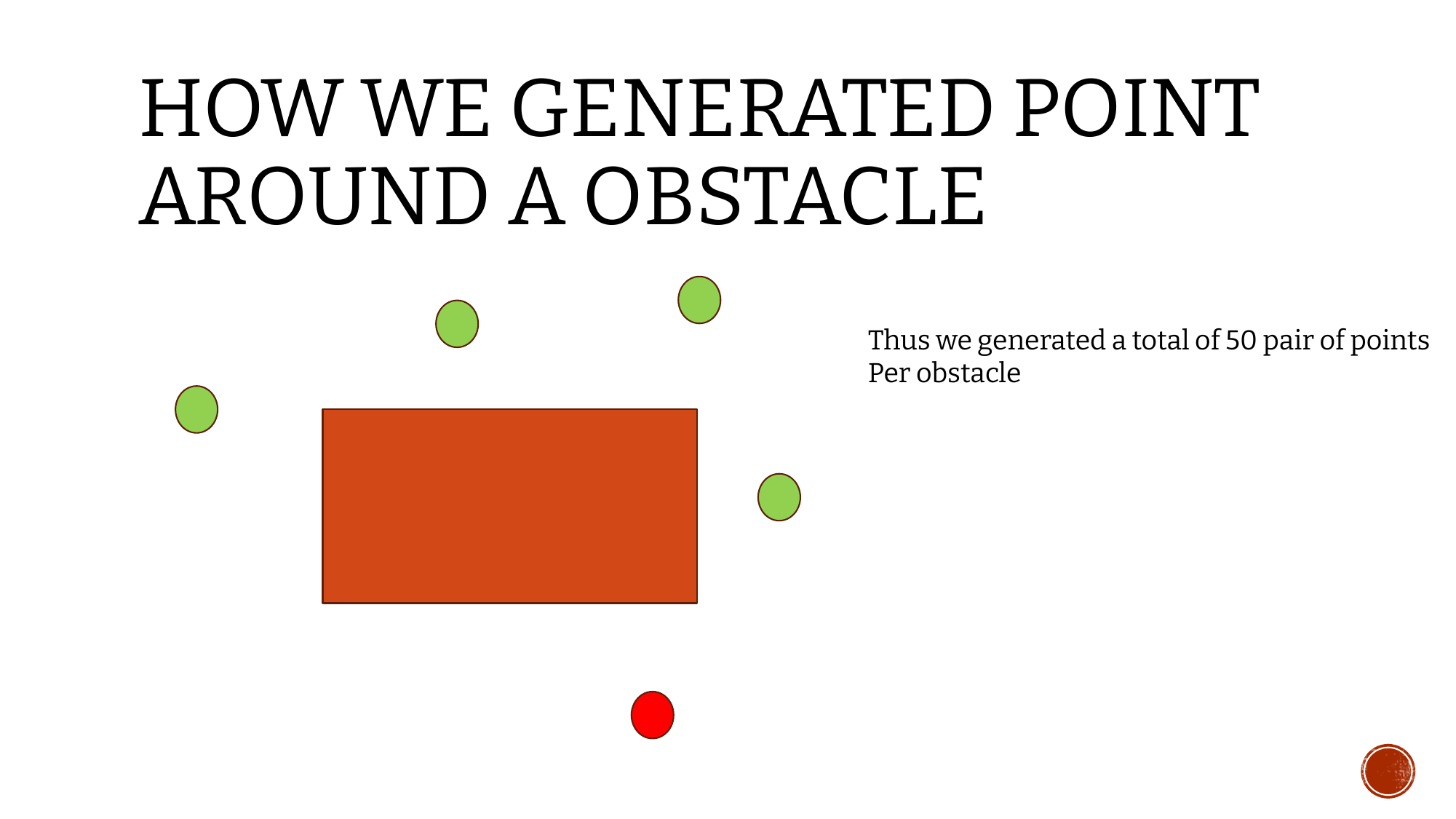

# How we generated point around a obstacle

Thus we generated a total of 50 pair of points
Per obstacle